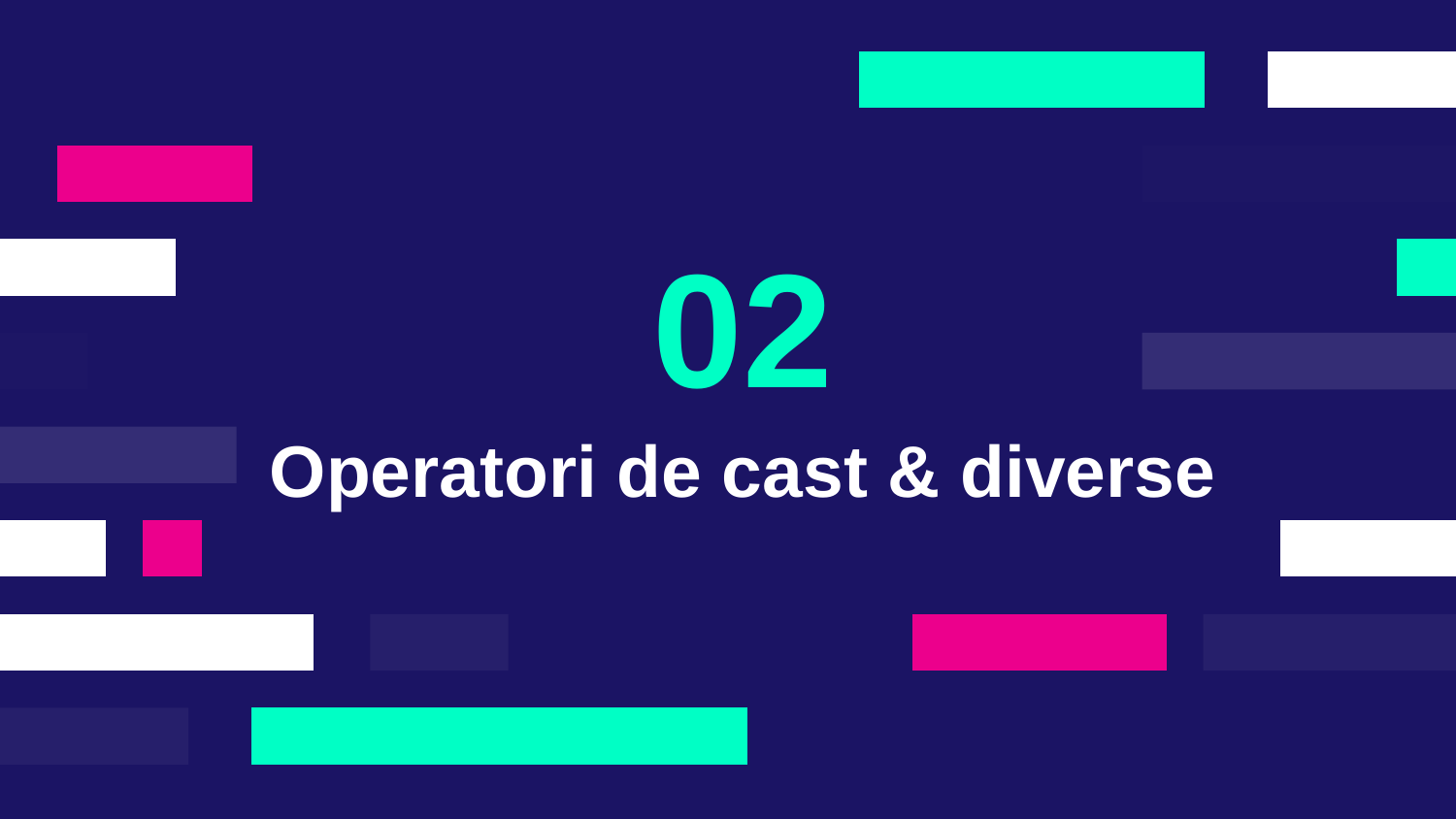

02
# Operatori de cast & diverse